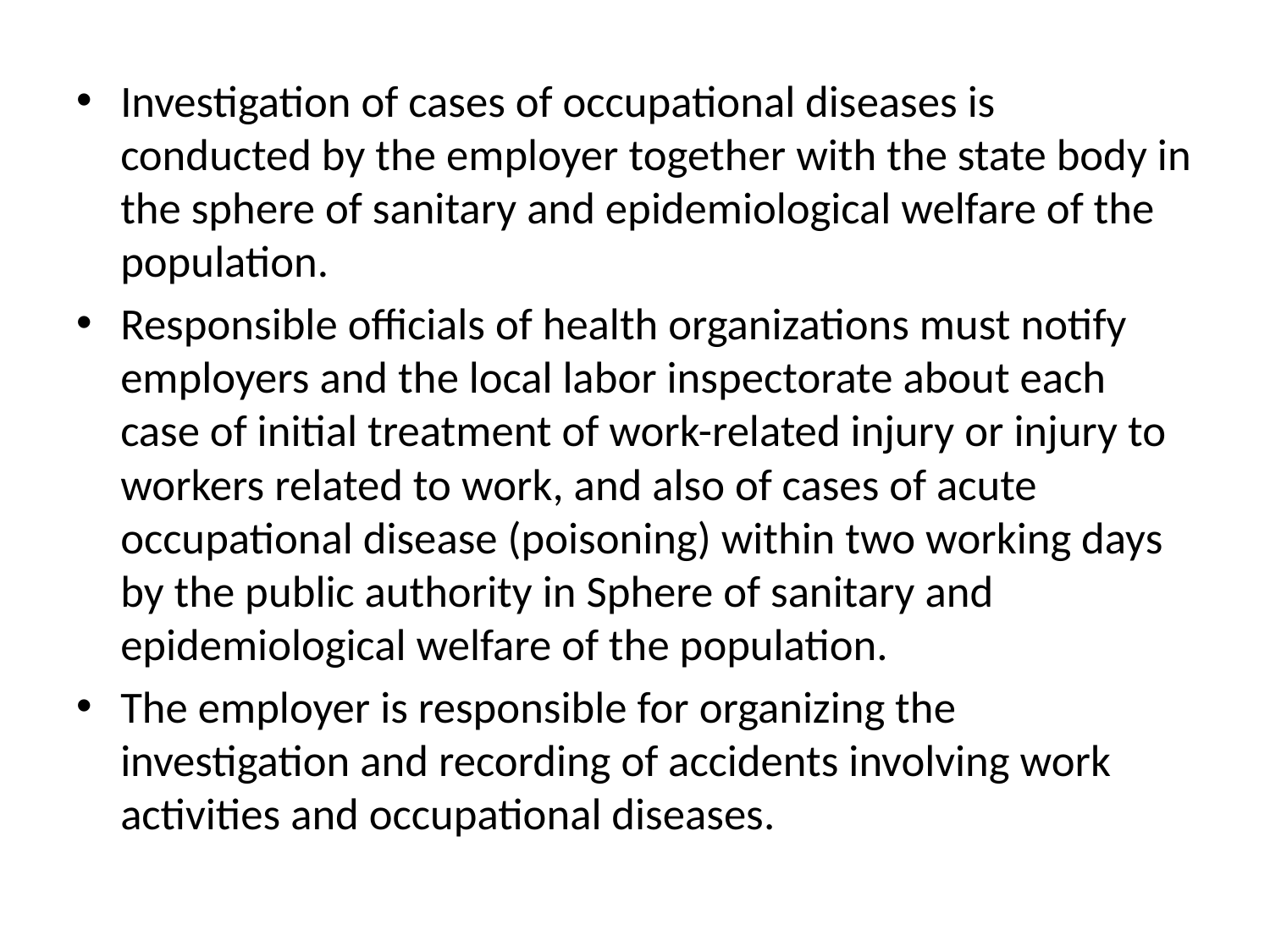

Investigation of cases of occupational diseases is conducted by the employer together with the state body in the sphere of sanitary and epidemiological welfare of the population.
Responsible officials of health organizations must notify employers and the local labor inspectorate about each case of initial treatment of work-related injury or injury to workers related to work, and also of cases of acute occupational disease (poisoning) within two working days by the public authority in Sphere of sanitary and epidemiological welfare of the population.
The employer is responsible for organizing the investigation and recording of accidents involving work activities and occupational diseases.